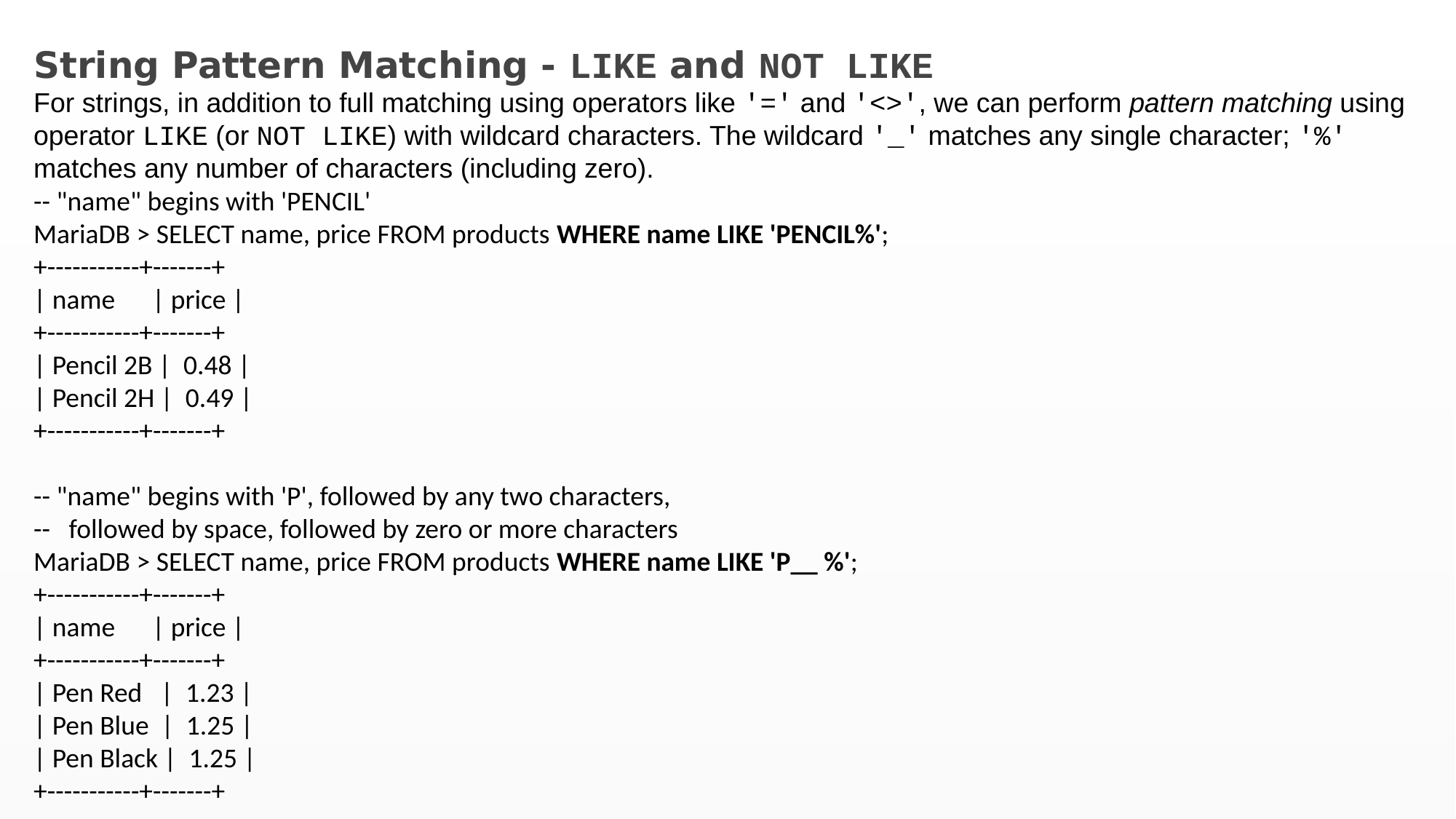

String Pattern Matching - LIKE and NOT LIKE
For strings, in addition to full matching using operators like '=' and '<>', we can perform pattern matching using operator LIKE (or NOT LIKE) with wildcard characters. The wildcard '_' matches any single character; '%' matches any number of characters (including zero).
-- "name" begins with 'PENCIL'
MariaDB > SELECT name, price FROM products WHERE name LIKE 'PENCIL%';
+-----------+-------+
| name      | price |
+-----------+-------+
| Pencil 2B |  0.48 |
| Pencil 2H |  0.49 |
+-----------+-------+

-- "name" begins with 'P', followed by any two characters,
--   followed by space, followed by zero or more characters
MariaDB > SELECT name, price FROM products WHERE name LIKE 'P__ %';
+-----------+-------+
| name      | price |
+-----------+-------+
| Pen Red   |  1.23 |
| Pen Blue  |  1.25 |
| Pen Black |  1.25 |
+-----------+-------+